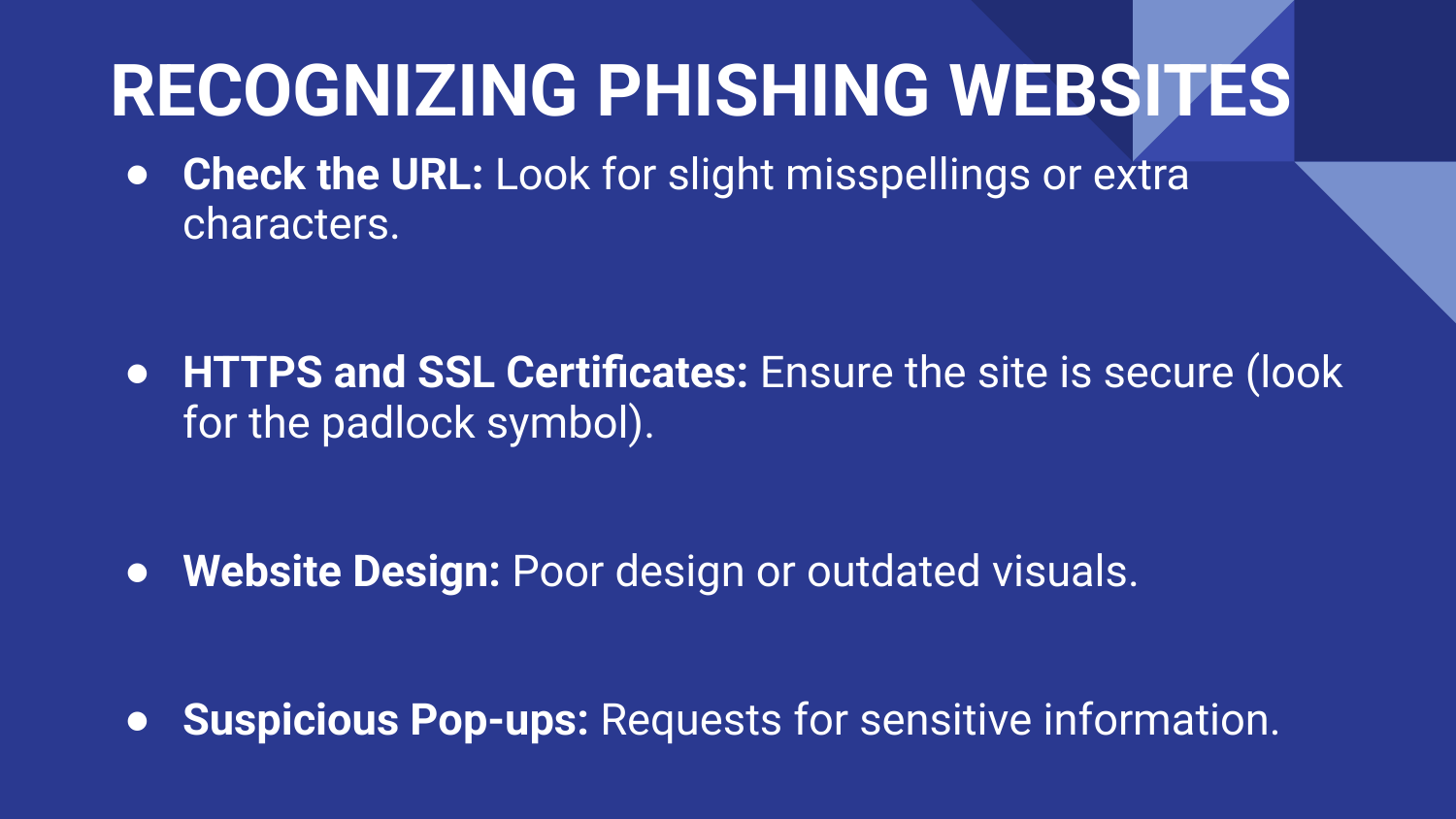

# RECOGNIZING PHISHING WEBSITES
Check the URL: Look for slight misspellings or extra characters.

HTTPS and SSL Certificates: Ensure the site is secure (look for the padlock symbol).

Website Design: Poor design or outdated visuals.

Suspicious Pop-ups: Requests for sensitive information.